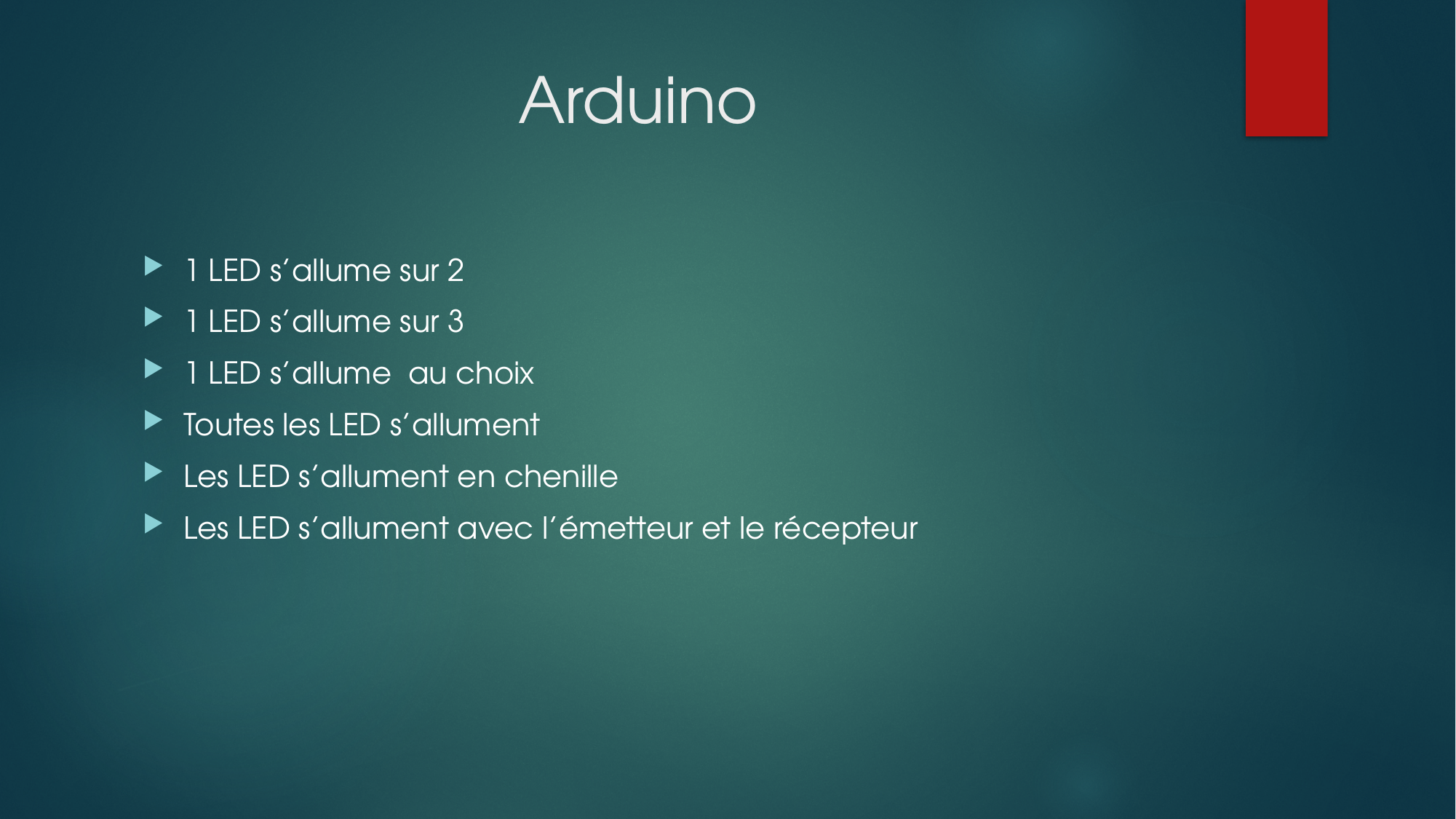

# Arduino
1 LED s’allume sur 2
1 LED s’allume sur 3
1 LED s’allume  au choix
Toutes les LED s’allument
Les LED s’allument en chenille
Les LED s’allument avec l’émetteur et le récepteur